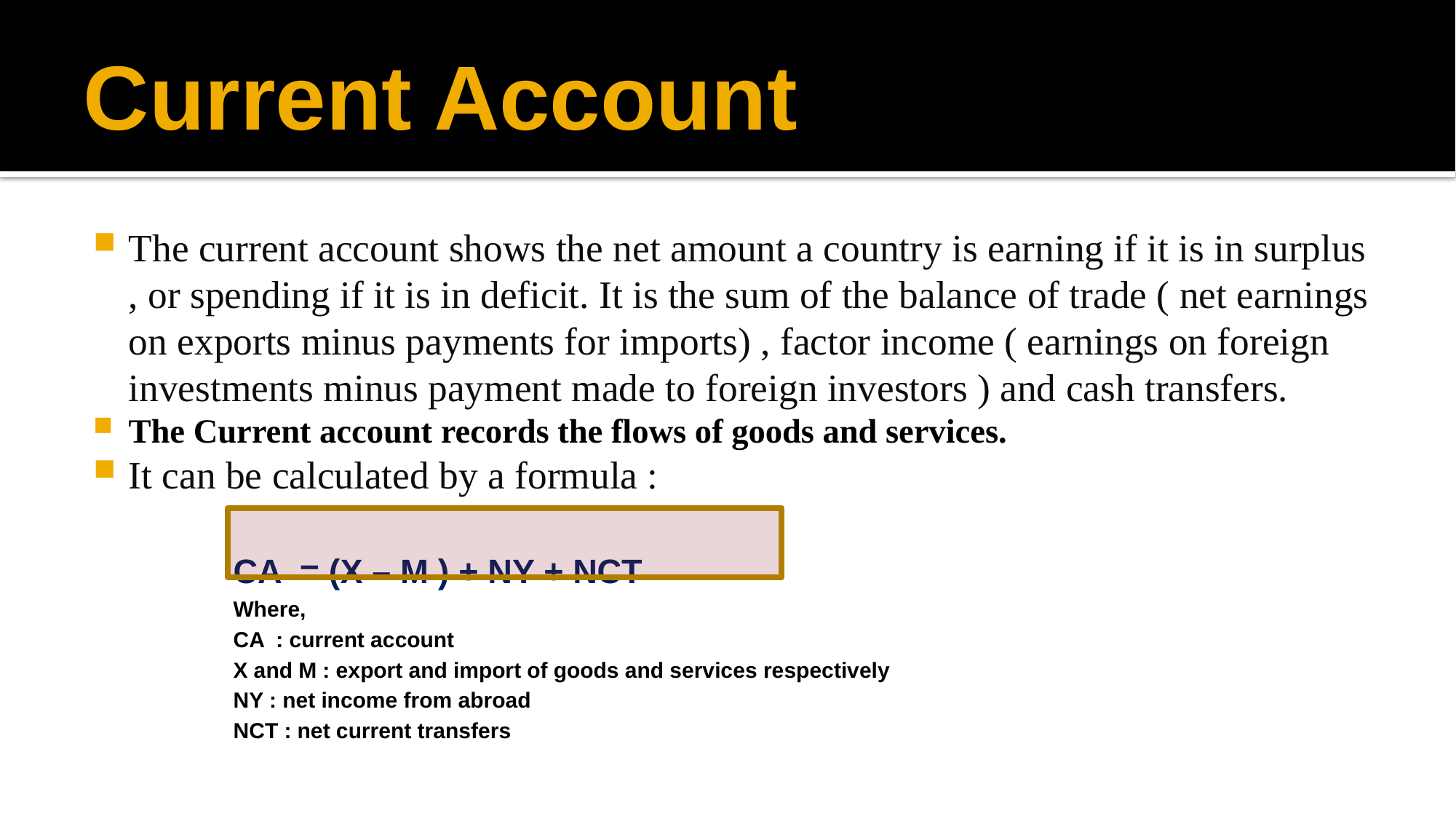

# Current Account
The current account shows the net amount a country is earning if it is in surplus , or spending if it is in deficit. It is the sum of the balance of trade ( net earnings on exports minus payments for imports) , factor income ( earnings on foreign investments minus payment made to foreign investors ) and cash transfers.
The Current account records the flows of goods and services.
It can be calculated by a formula :

CA  = (X – M ) + NY + NCT
Where,
CA  : current account
X and M : export and import of goods and services respectively
NY : net income from abroad
NCT : net current transfers